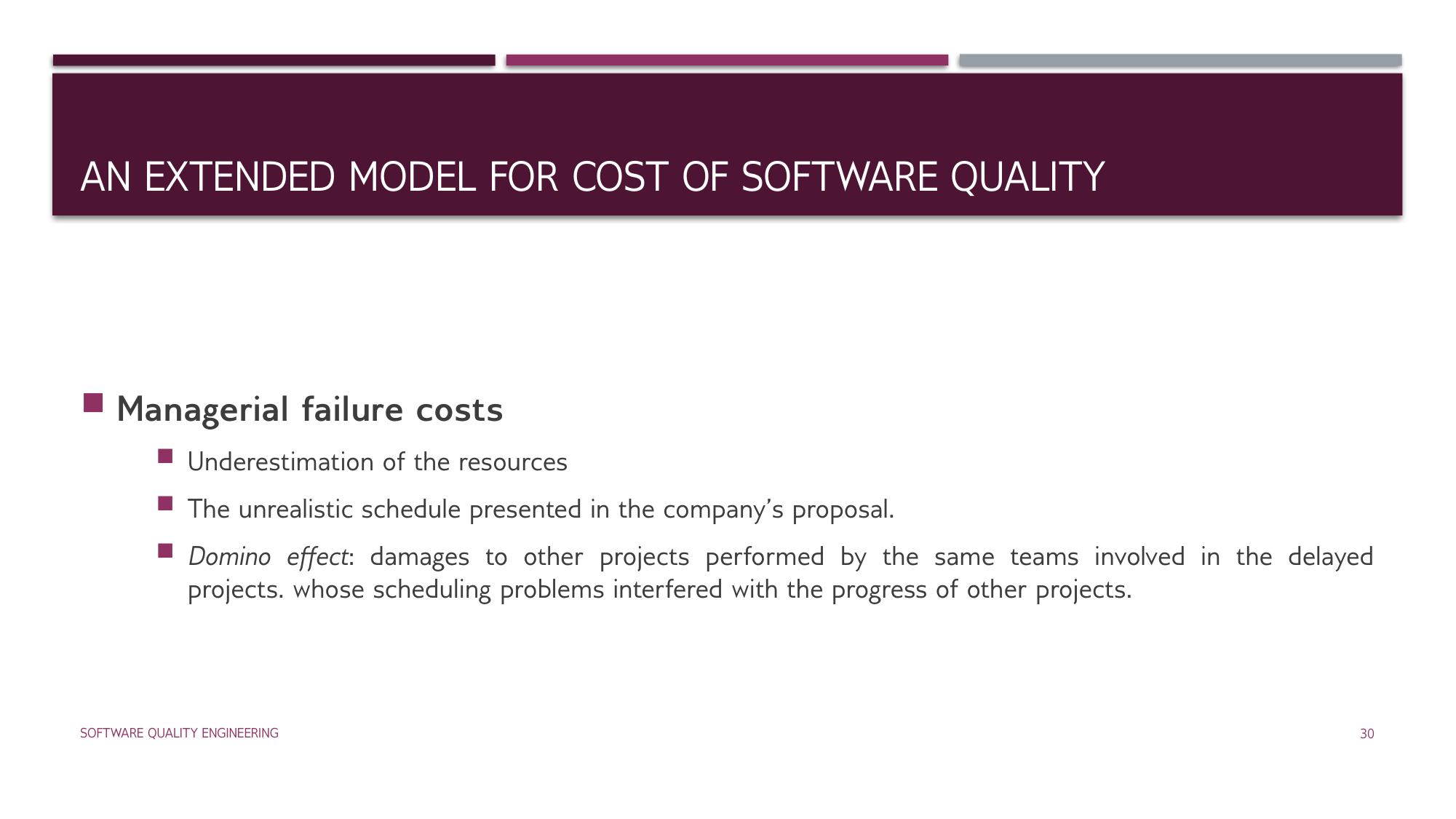

# An extended model for cost of software quality
Managerial failure costs
Underestimation of the resources
The unrealistic schedule presented in the company’s proposal.
Domino effect: damages to other projects performed by the same teams involved in the delayed projects. whose scheduling problems interfered with the progress of other projects.
Software Quality Engineering
30